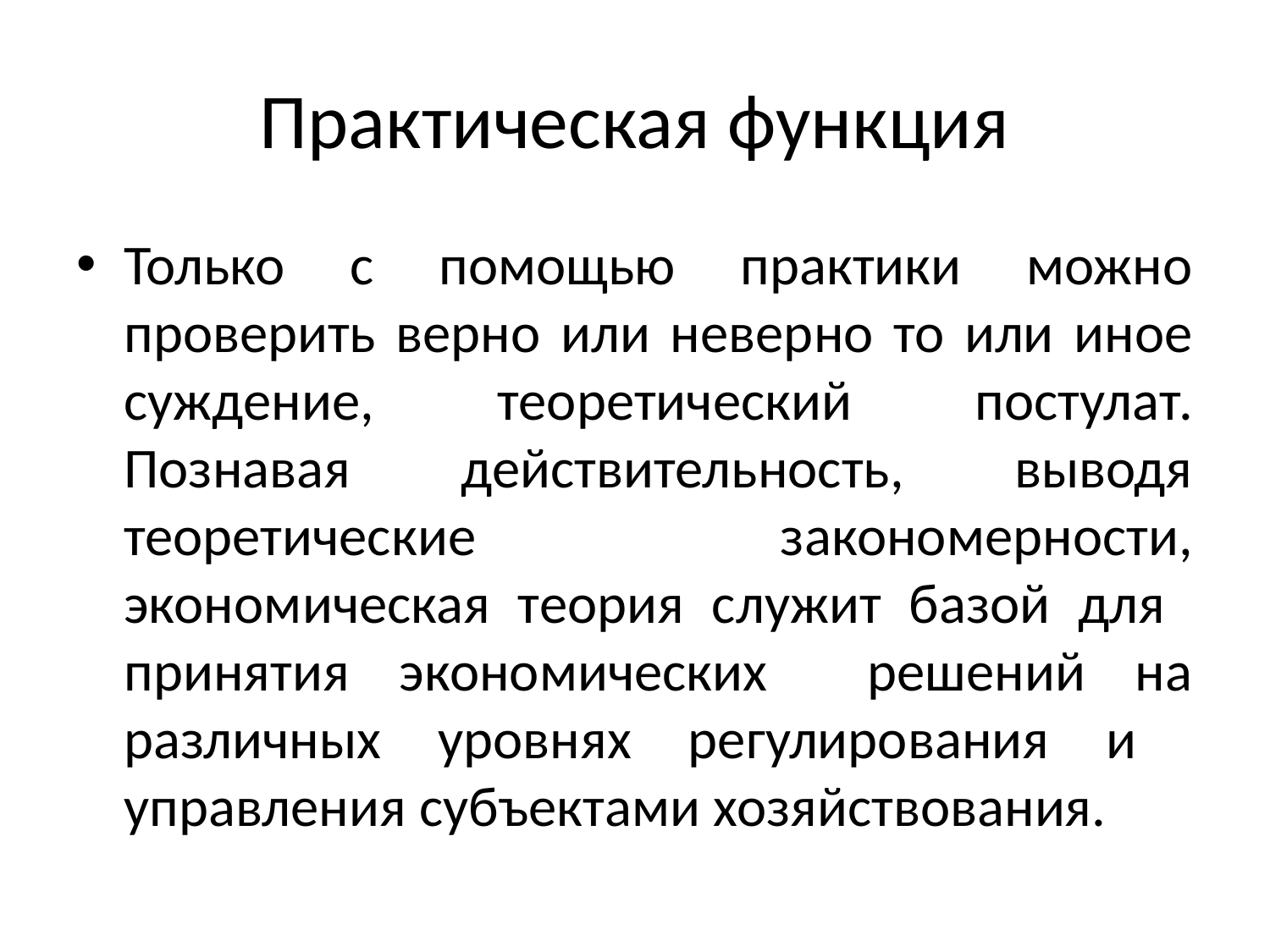

# Практическая функция
Только с помощью практики можно проверить верно или неверно то или иное суждение, теоретический постулат. Познавая действительность, выводя теоретические закономерности, экономическая теория служит базой для  принятия экономических  решений на различных уровнях регулирования и  управления субъектами хозяйствования.